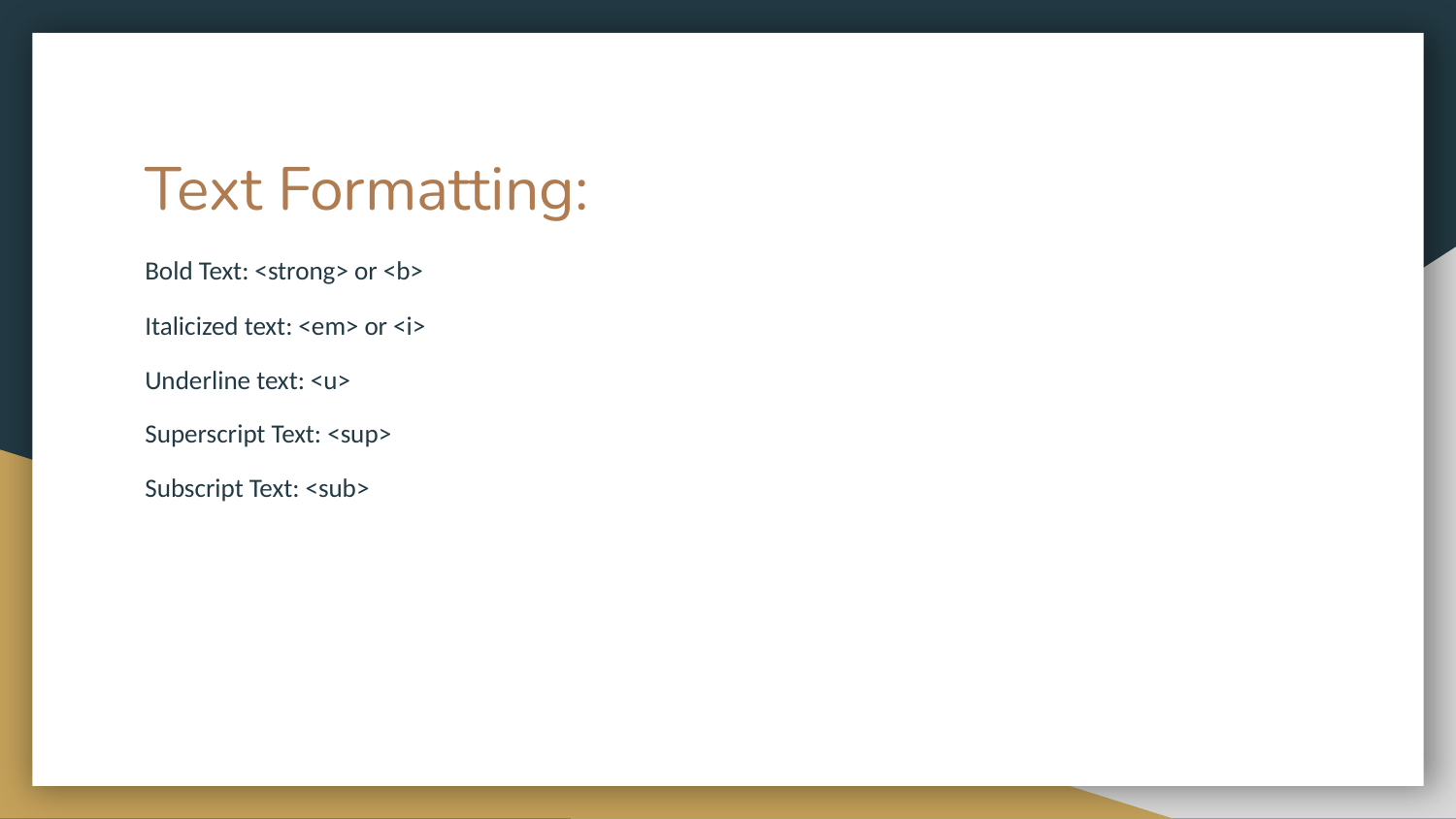

# Text Formatting:
Bold Text: <strong> or <b>
Italicized text: <em> or <i>
Underline text: <u>
Superscript Text: <sup>
Subscript Text: <sub>